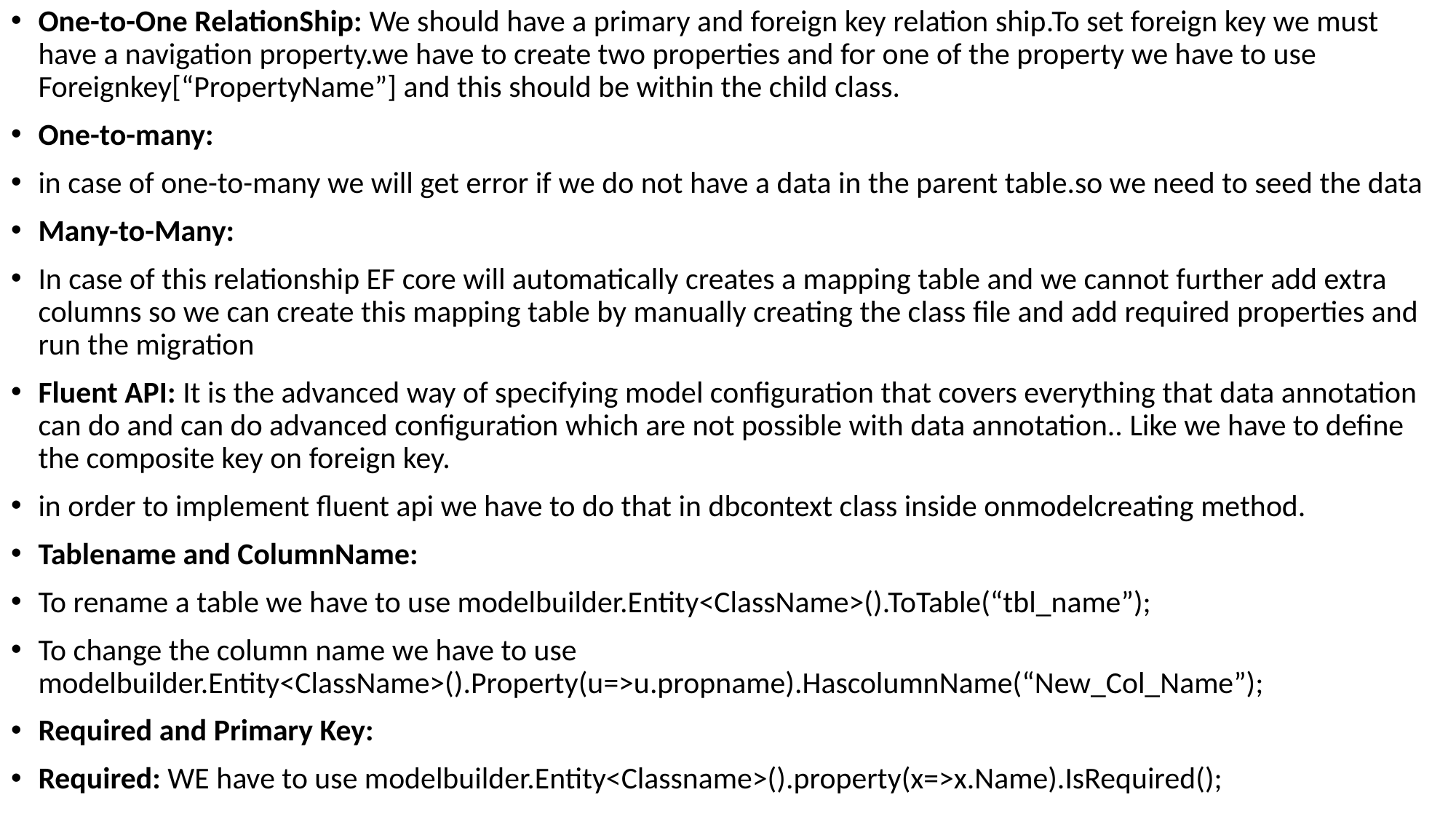

One-to-One RelationShip: We should have a primary and foreign key relation ship.To set foreign key we must have a navigation property.we have to create two properties and for one of the property we have to use Foreignkey[“PropertyName”] and this should be within the child class.
One-to-many:
in case of one-to-many we will get error if we do not have a data in the parent table.so we need to seed the data
Many-to-Many:
In case of this relationship EF core will automatically creates a mapping table and we cannot further add extra columns so we can create this mapping table by manually creating the class file and add required properties and run the migration
Fluent API: It is the advanced way of specifying model configuration that covers everything that data annotation can do and can do advanced configuration which are not possible with data annotation.. Like we have to define the composite key on foreign key.
in order to implement fluent api we have to do that in dbcontext class inside onmodelcreating method.
Tablename and ColumnName:
To rename a table we have to use modelbuilder.Entity<ClassName>().ToTable(“tbl_name”);
To change the column name we have to use modelbuilder.Entity<ClassName>().Property(u=>u.propname).HascolumnName(“New_Col_Name”);
Required and Primary Key:
Required: WE have to use modelbuilder.Entity<Classname>().property(x=>x.Name).IsRequired();